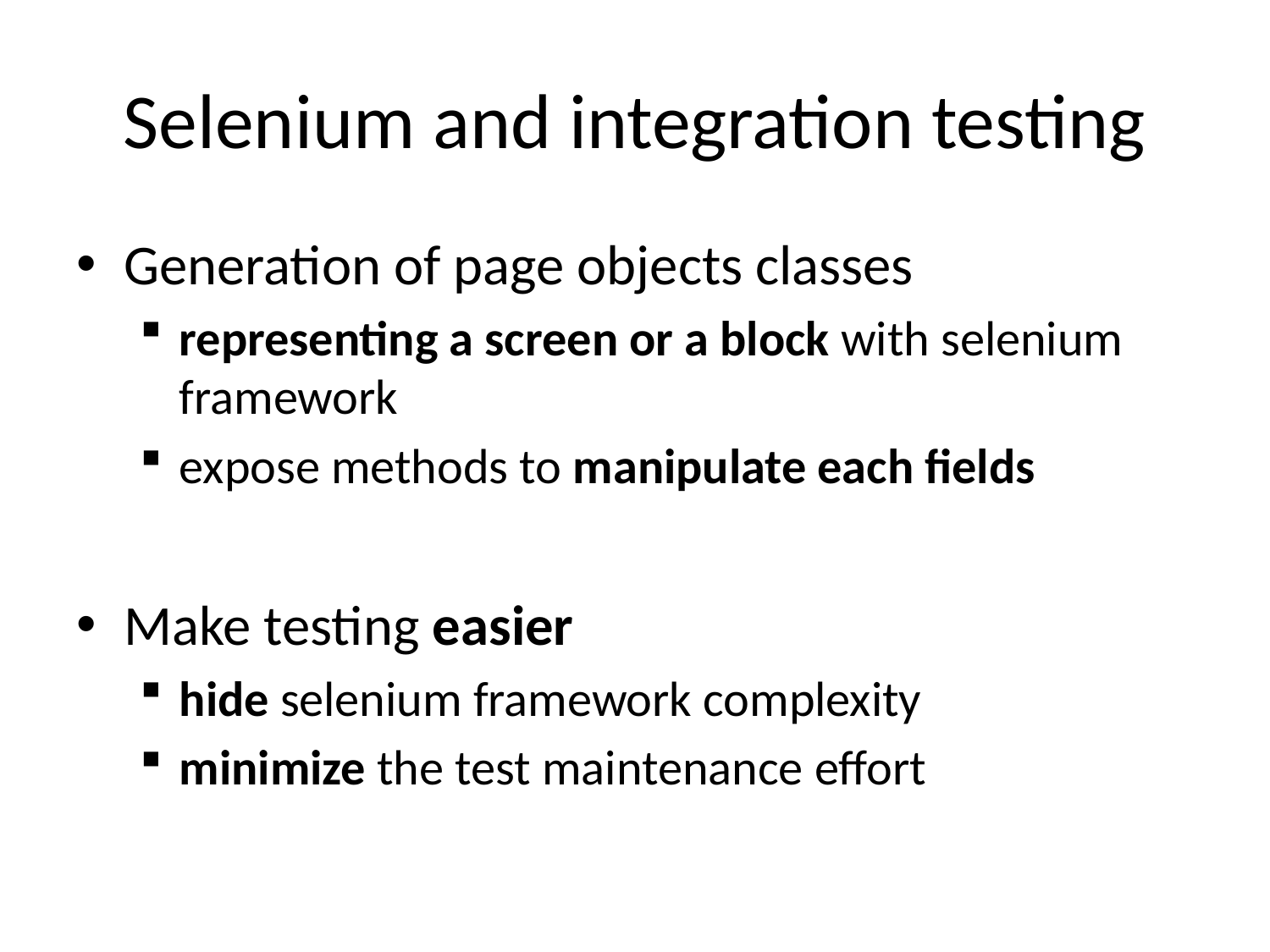

# Selenium and integration testing
Generation of page objects classes
representing a screen or a block with selenium framework
expose methods to manipulate each fields

Make testing easier
hide selenium framework complexity
minimize the test maintenance effort